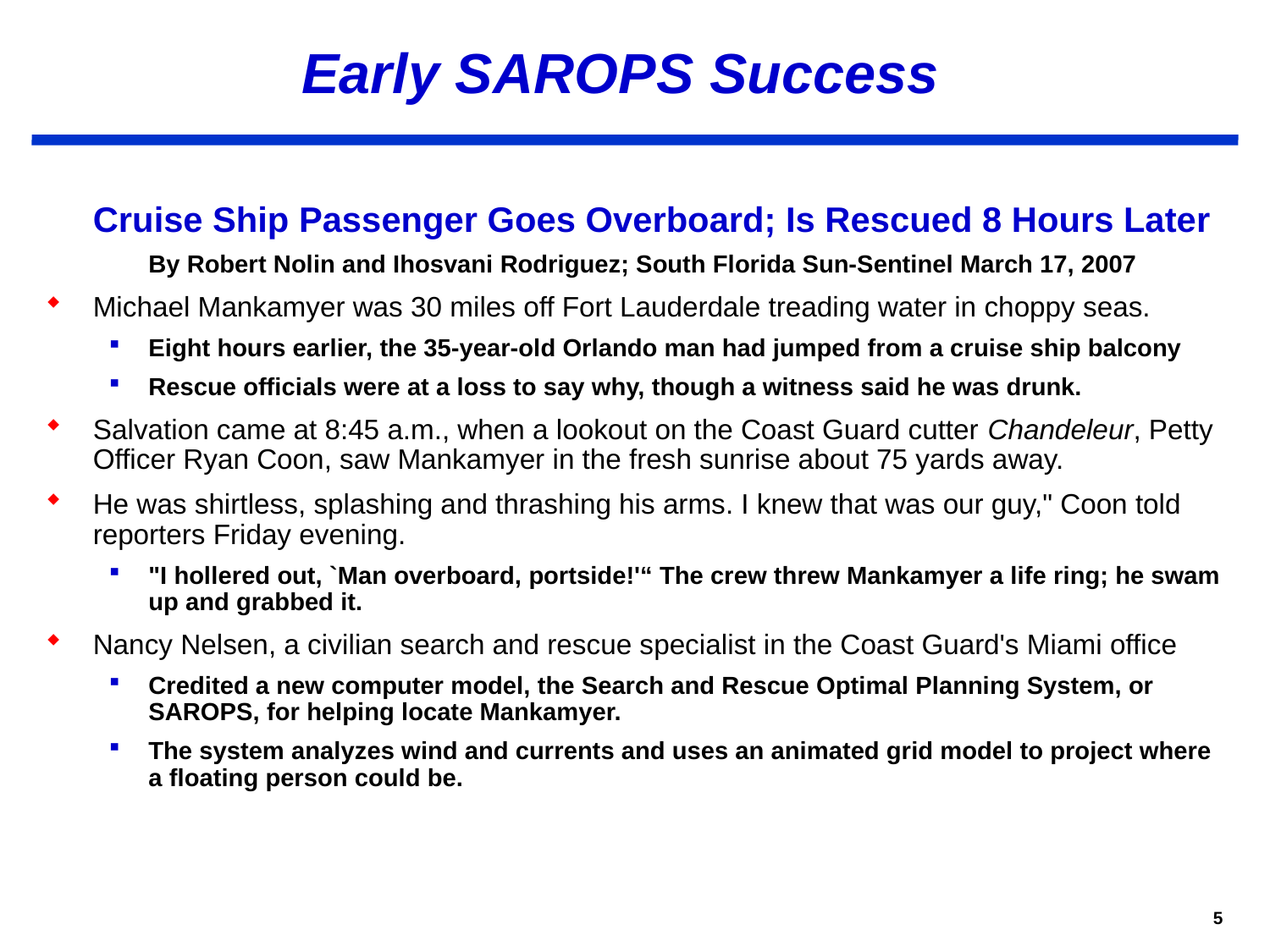

# Early SAROPS Success
	Cruise Ship Passenger Goes Overboard; Is Rescued 8 Hours Later
	By Robert Nolin and Ihosvani Rodriguez; South Florida Sun-Sentinel March 17, 2007
Michael Mankamyer was 30 miles off Fort Lauderdale treading water in choppy seas.
Eight hours earlier, the 35-year-old Orlando man had jumped from a cruise ship balcony
Rescue officials were at a loss to say why, though a witness said he was drunk.
Salvation came at 8:45 a.m., when a lookout on the Coast Guard cutter Chandeleur, Petty Officer Ryan Coon, saw Mankamyer in the fresh sunrise about 75 yards away.
He was shirtless, splashing and thrashing his arms. I knew that was our guy," Coon told reporters Friday evening.
"I hollered out, `Man overboard, portside!'“ The crew threw Mankamyer a life ring; he swam up and grabbed it.
Nancy Nelsen, a civilian search and rescue specialist in the Coast Guard's Miami office
Credited a new computer model, the Search and Rescue Optimal Planning System, or SAROPS, for helping locate Mankamyer.
The system analyzes wind and currents and uses an animated grid model to project where a floating person could be.
5